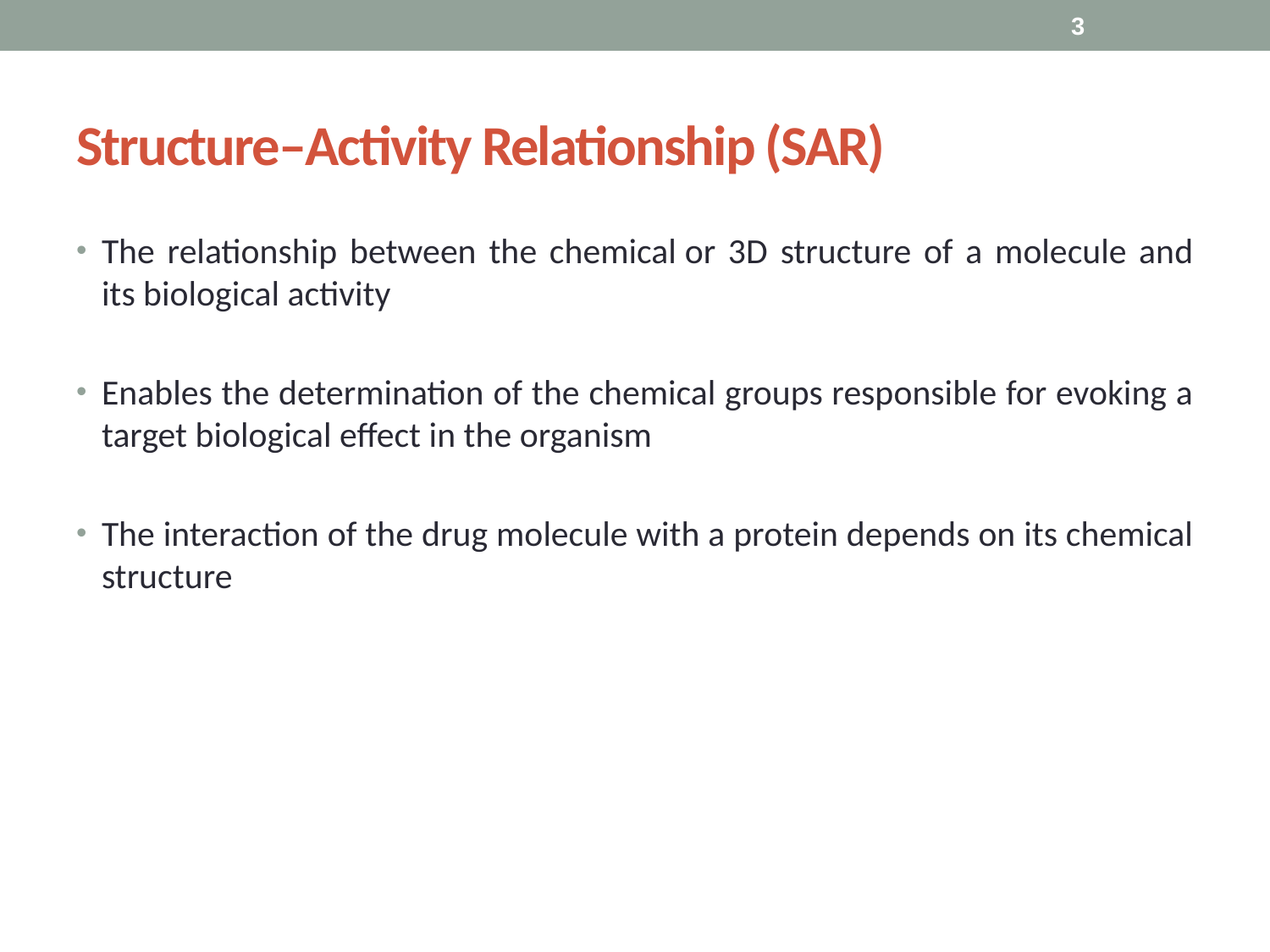

3
# Structure–Activity Relationship (SAR)
The relationship between the chemical or 3D structure of a molecule and its biological activity

Enables the determination of the chemical groups responsible for evoking a target biological effect in the organism

The interaction of the drug molecule with a protein depends on its chemical structure